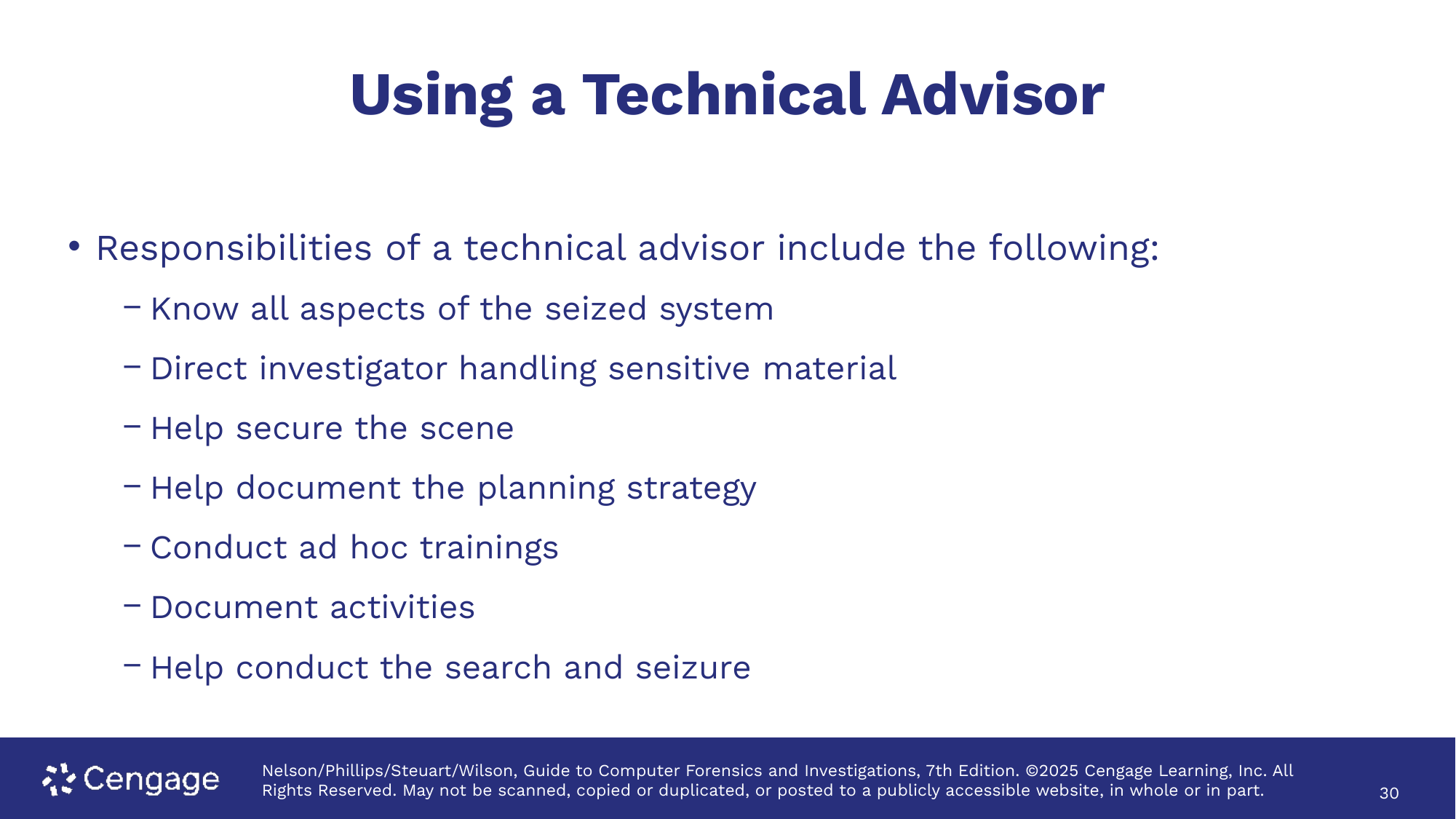

# Using a Technical Advisor
Responsibilities of a technical advisor include the following:
Know all aspects of the seized system
Direct investigator handling sensitive material
Help secure the scene
Help document the planning strategy
Conduct ad hoc trainings
Document activities
Help conduct the search and seizure